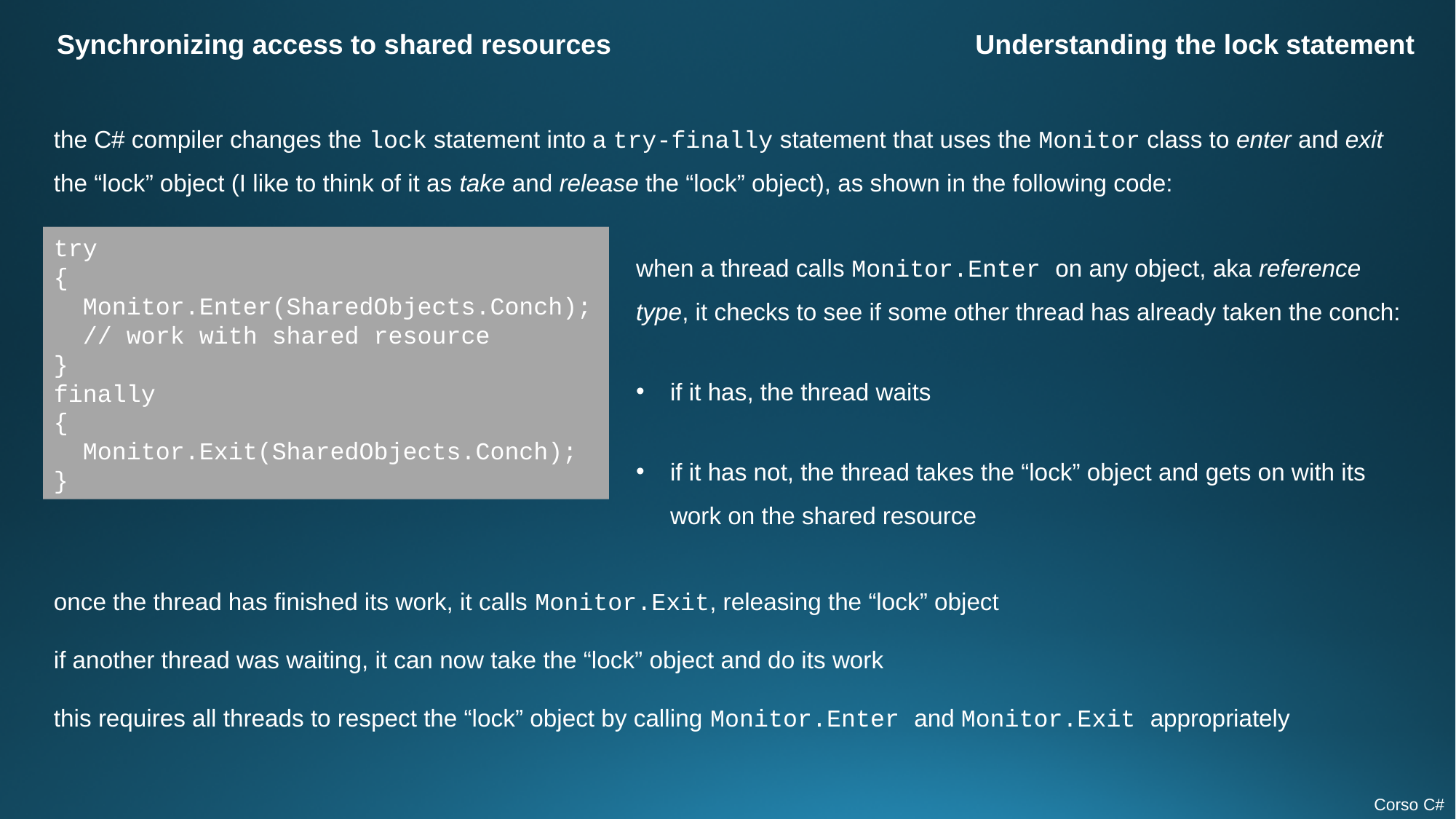

Synchronizing access to shared resources
Understanding the lock statement
the C# compiler changes the lock statement into a try-finally statement that uses the Monitor class to enter and exit the “lock” object (I like to think of it as take and release the “lock” object), as shown in the following code:
try
{
  Monitor.Enter(SharedObjects.Conch);
  // work with shared resource
}
finally
{
  Monitor.Exit(SharedObjects.Conch);
}
when a thread calls Monitor.Enter on any object, aka reference type, it checks to see if some other thread has already taken the conch:
if it has, the thread waits
if it has not, the thread takes the “lock” object and gets on with its work on the shared resource
once the thread has finished its work, it calls Monitor.Exit, releasing the “lock” object

if another thread was waiting, it can now take the “lock” object and do its work

this requires all threads to respect the “lock” object by calling Monitor.Enter and Monitor.Exit appropriately
Corso C#